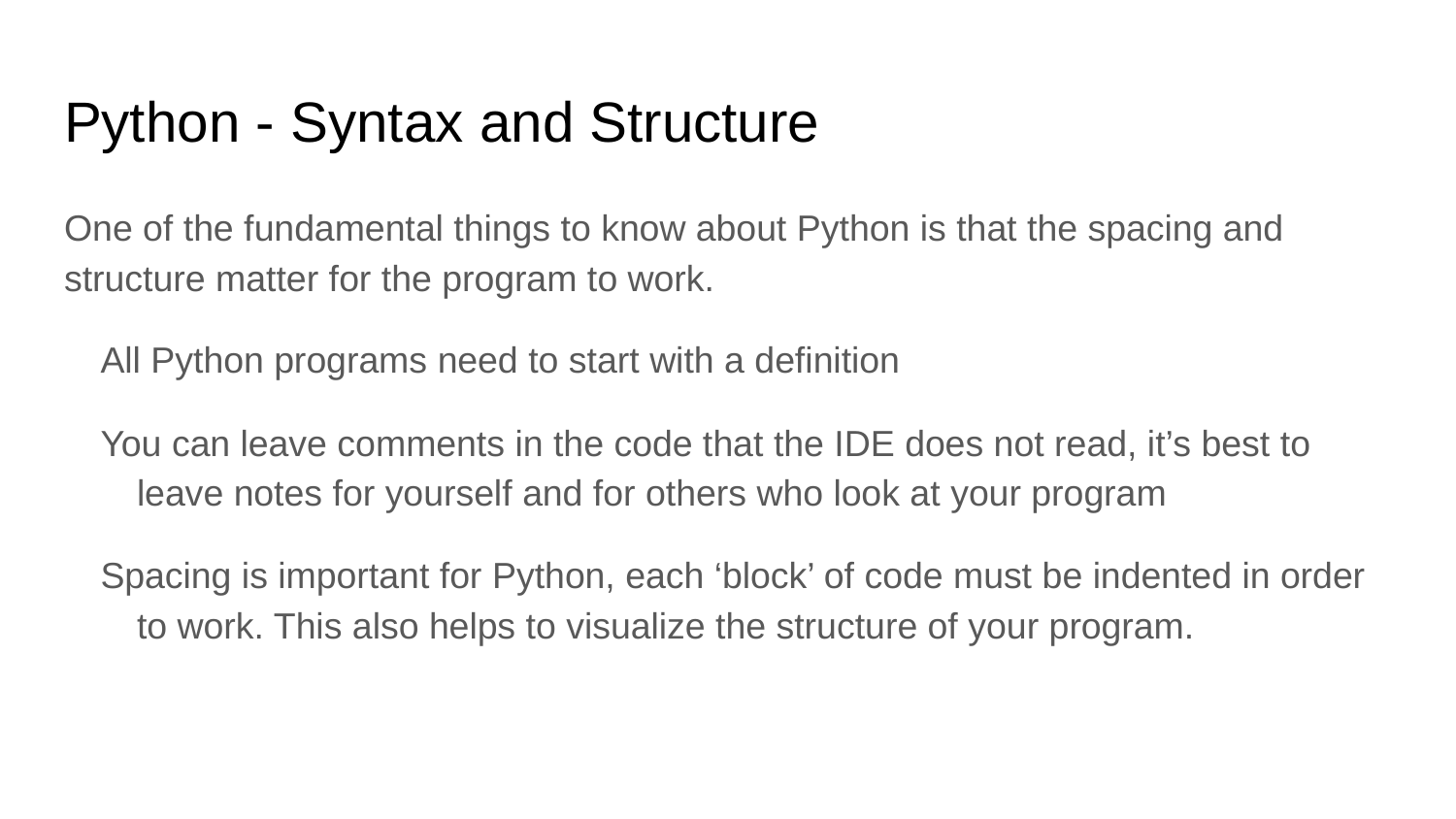

# Python - Syntax and Structure
One of the fundamental things to know about Python is that the spacing and structure matter for the program to work.
All Python programs need to start with a definition
You can leave comments in the code that the IDE does not read, it’s best to leave notes for yourself and for others who look at your program
Spacing is important for Python, each ‘block’ of code must be indented in order to work. This also helps to visualize the structure of your program.